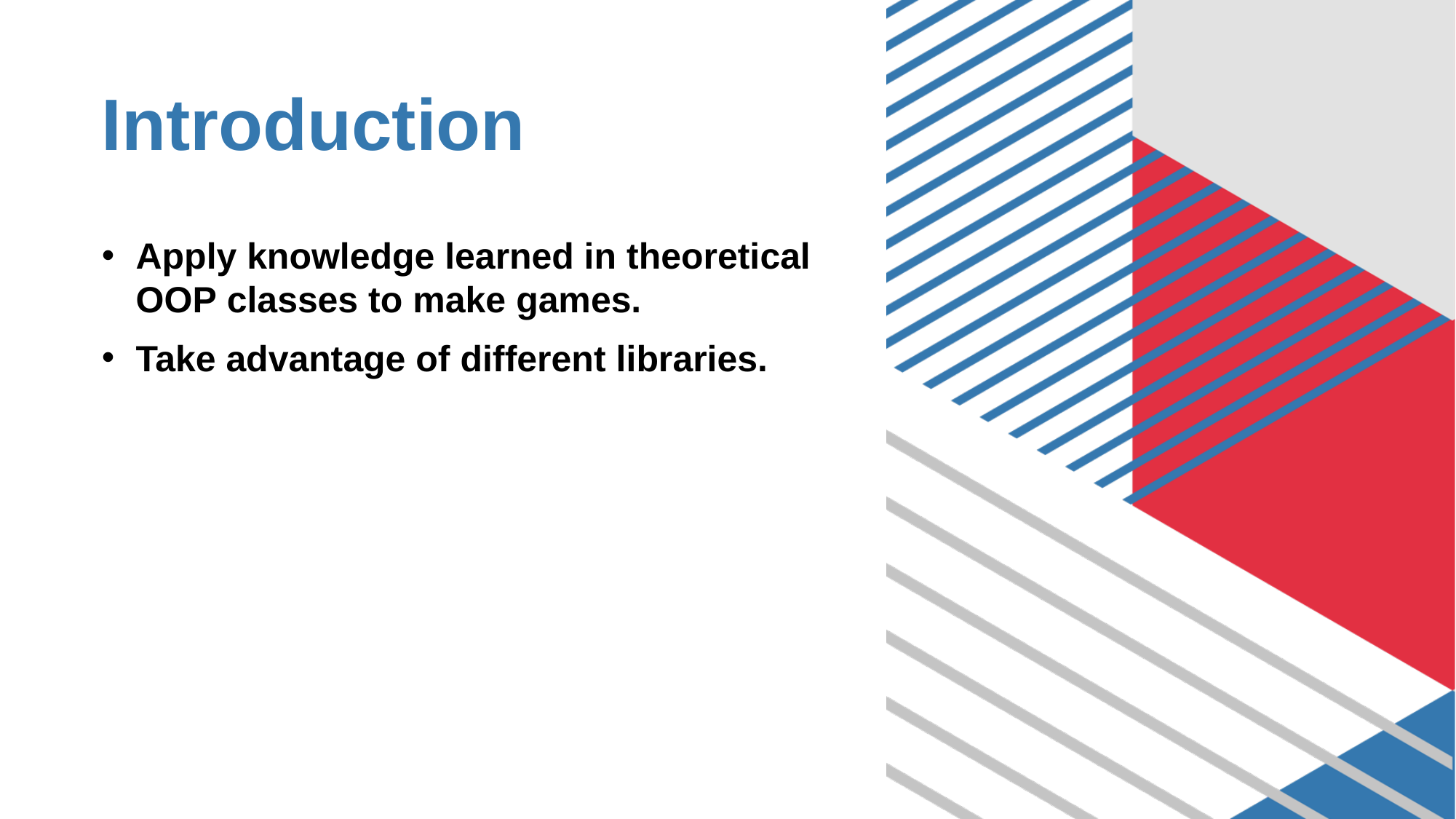

# Introduction
Apply knowledge learned in theoretical OOP classes to make games.
Take advantage of different libraries.